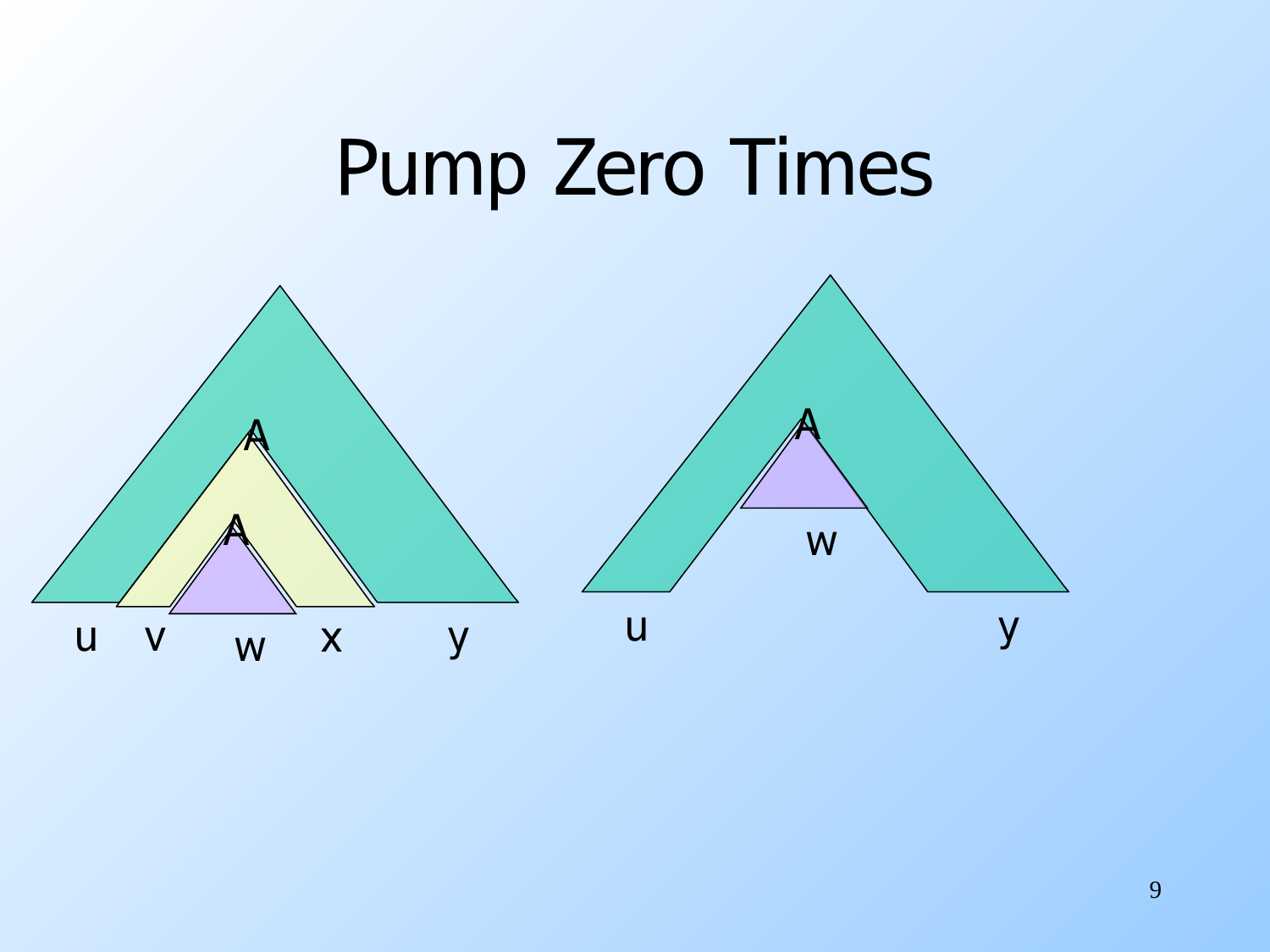

# Pump Zero Times

u
y

u
y
A

w
A

v
x
A

w
9